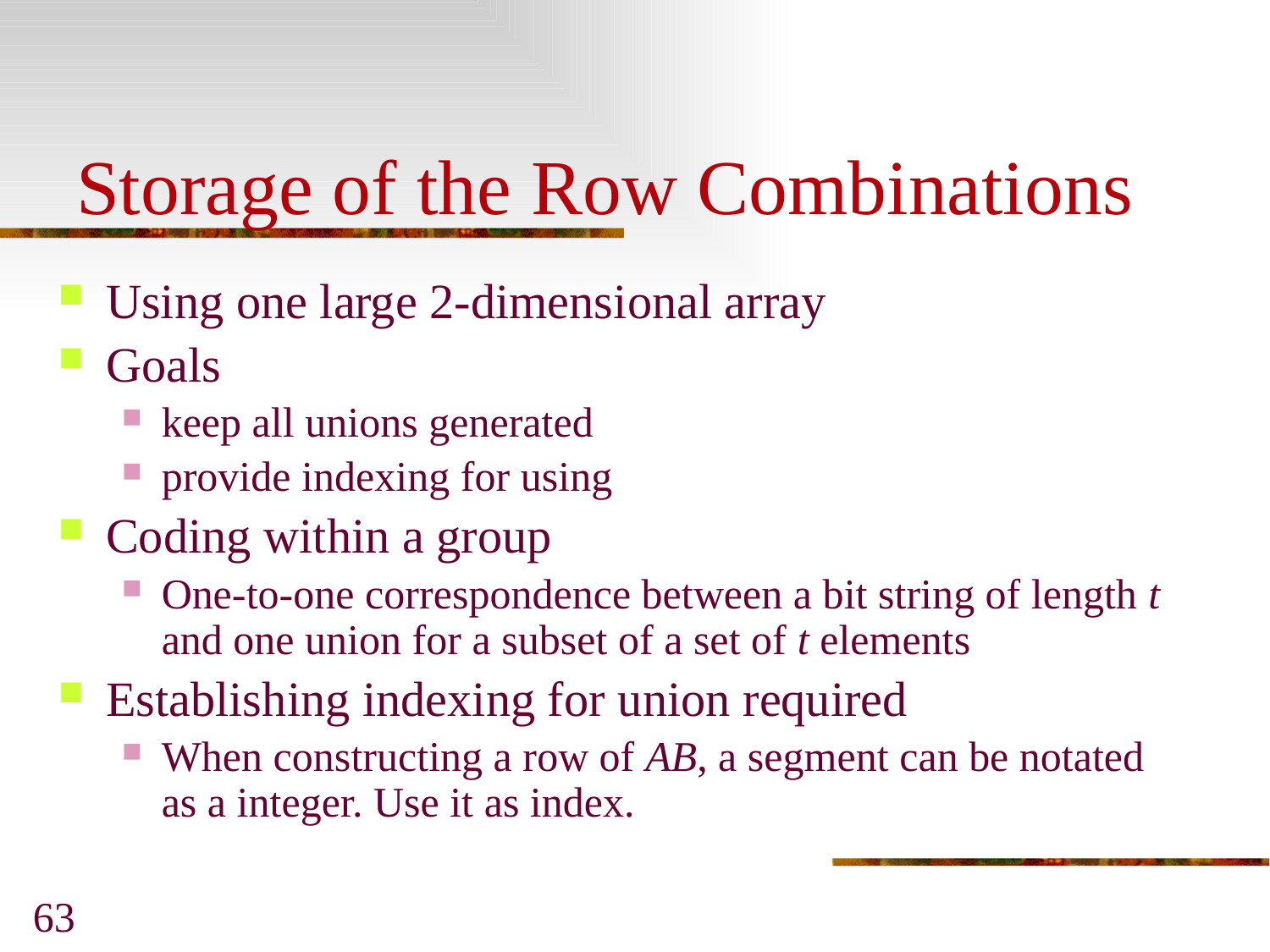

# Storage of the Row Combinations
Using one large 2-dimensional array
Goals
keep all unions generated
provide indexing for using
Coding within a group
One-to-one correspondence between a bit string of length t and one union for a subset of a set of t elements
Establishing indexing for union required
When constructing a row of AB, a segment can be notated as a integer. Use it as index.

63